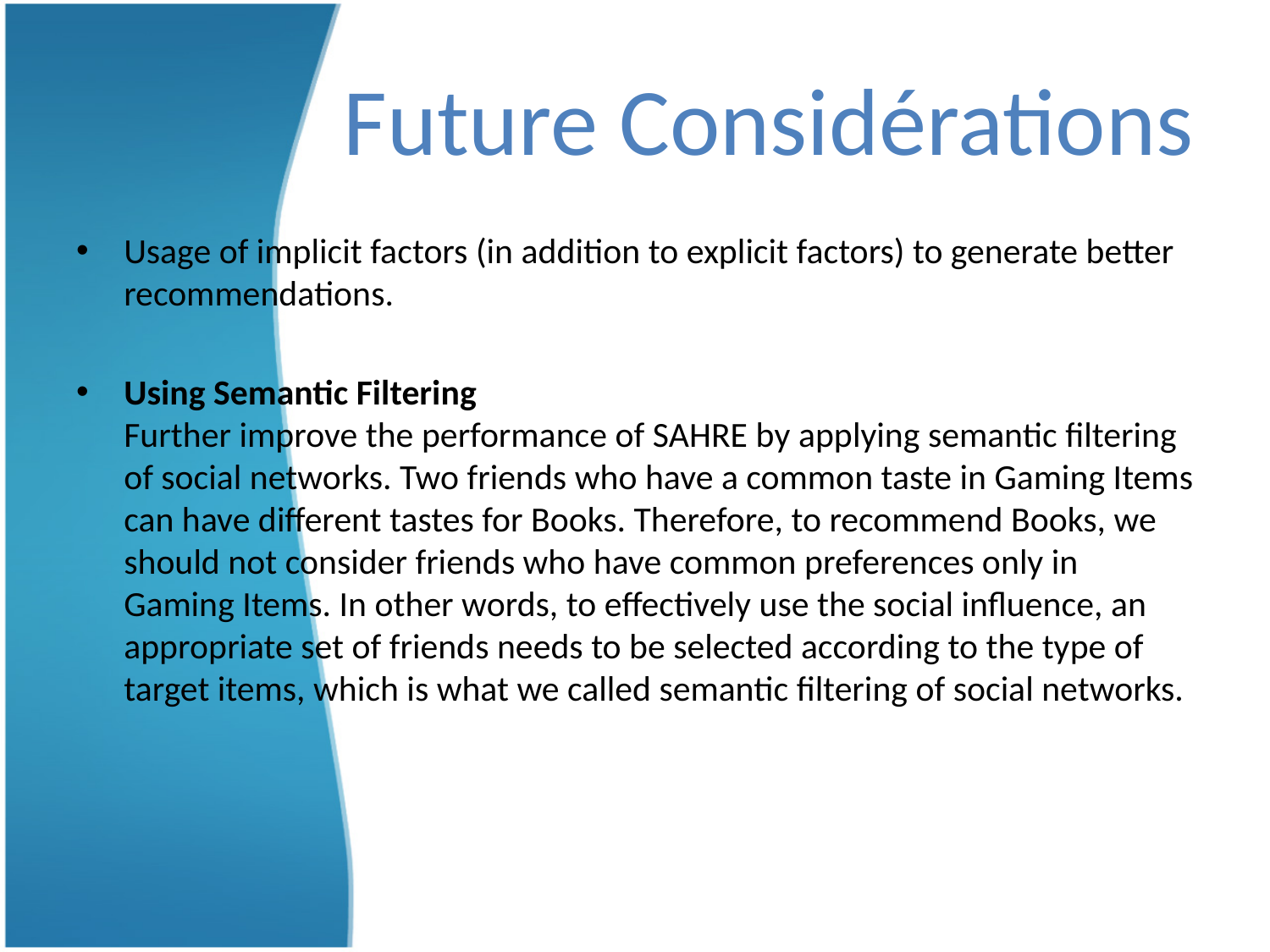

# Future Considérations
Usage of implicit factors (in addition to explicit factors) to generate better recommendations.

Using Semantic Filtering
Further improve the performance of SAHRE by applying semantic filtering of social networks. Two friends who have a common taste in Gaming Items can have different tastes for Books. Therefore, to recommend Books, we should not consider friends who have common preferences only in Gaming Items. In other words, to effectively use the social influence, an appropriate set of friends needs to be selected according to the type of target items, which is what we called semantic filtering of social networks.